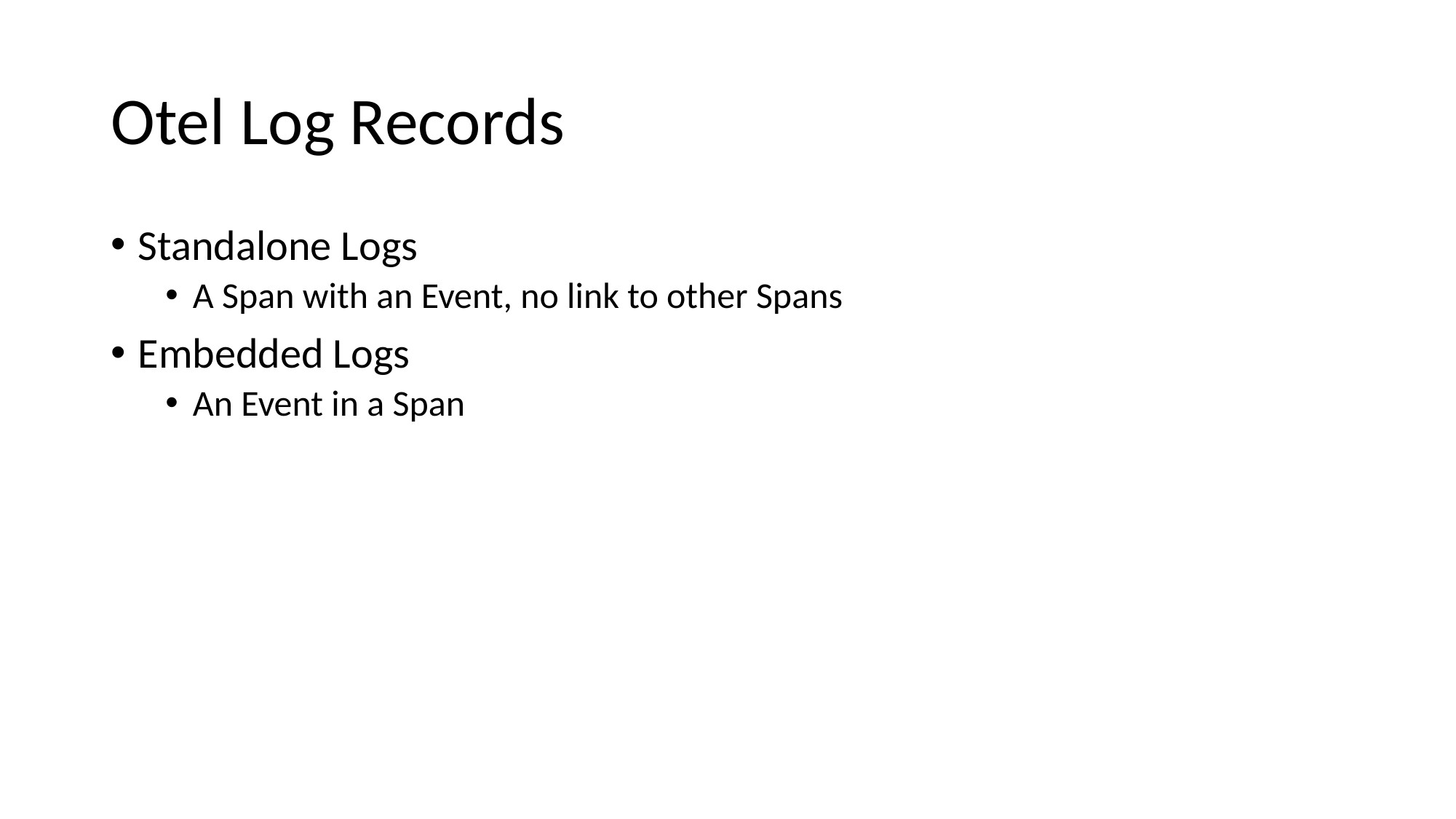

# Otel Log Records
Standalone Logs
A Span with an Event, no link to other Spans
Embedded Logs
An Event in a Span